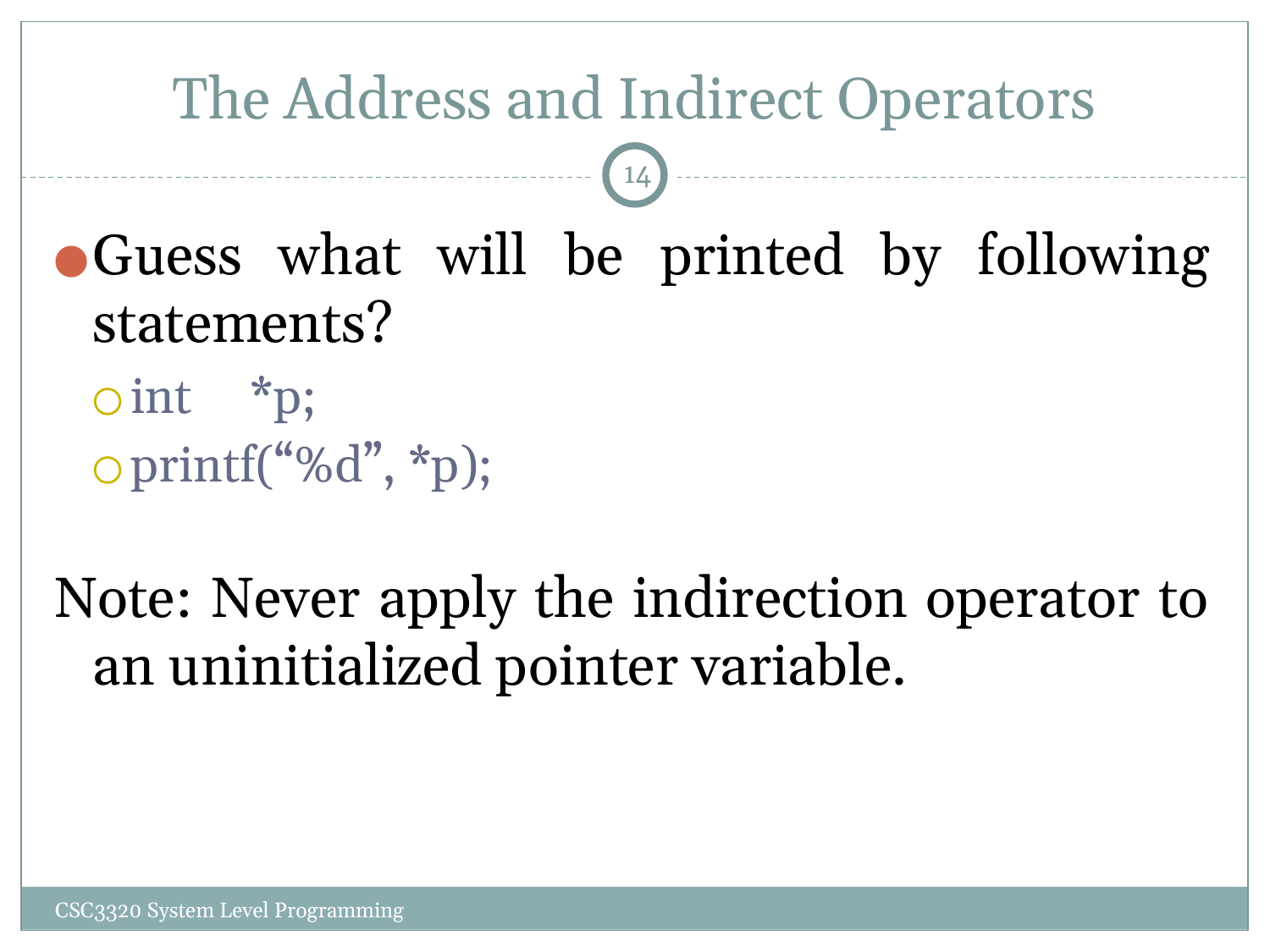

# The Address and Indirect Operators
14
Guess what will be printed by following statements?
int     *p;
printf(“%d”, *p);

Note: Never apply the indirection operator to an uninitialized pointer variable.

CSC3320 System Level Programming